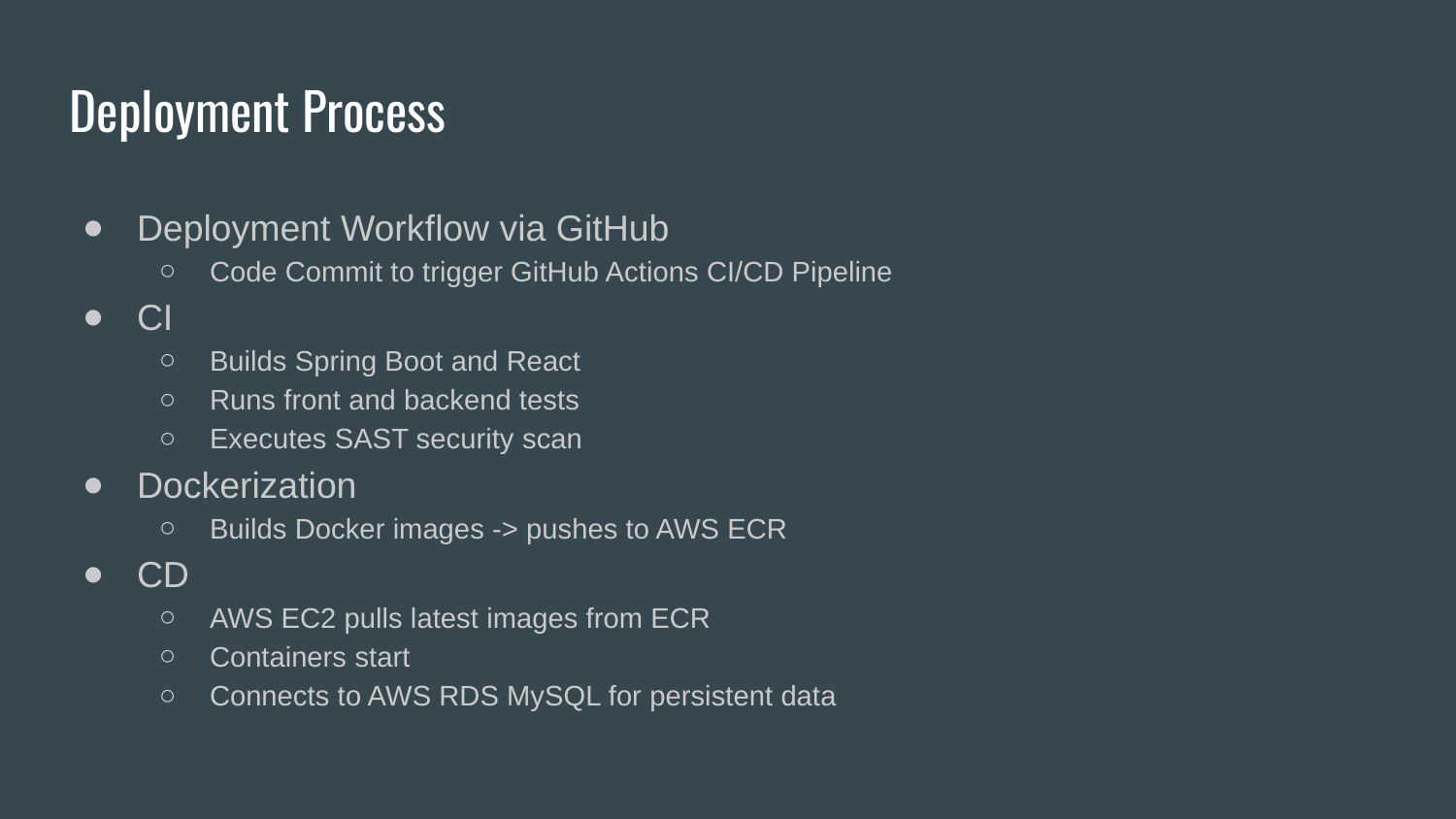

# Deployment Process
Deployment Workflow via GitHub
Code Commit to trigger GitHub Actions CI/CD Pipeline
CI
Builds Spring Boot and React
Runs front and backend tests
Executes SAST security scan
Dockerization
Builds Docker images -> pushes to AWS ECR
CD
AWS EC2 pulls latest images from ECR
Containers start
Connects to AWS RDS MySQL for persistent data